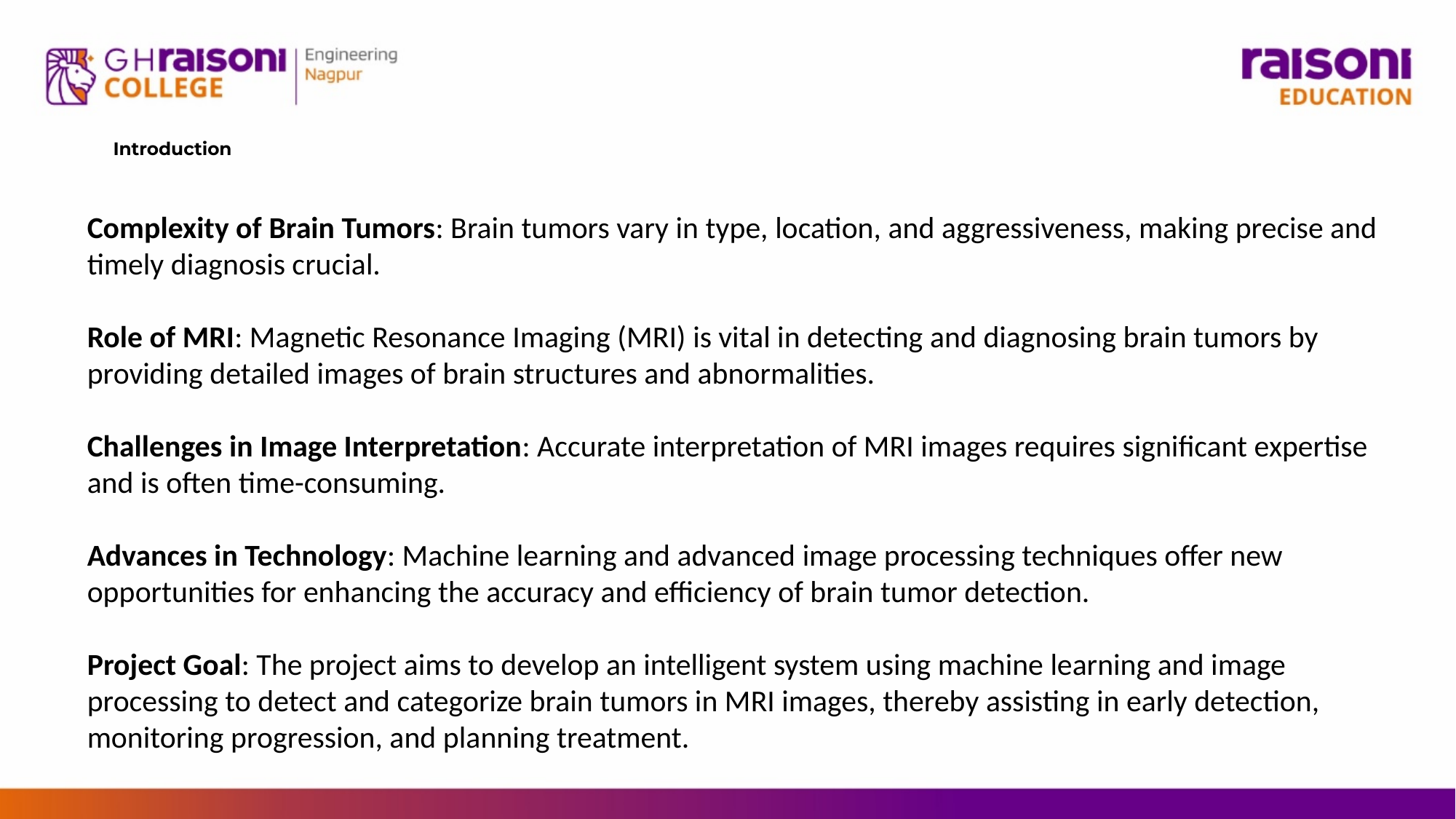

Introduction
Complexity of Brain Tumors: Brain tumors vary in type, location, and aggressiveness, making precise and timely diagnosis crucial.

Role of MRI: Magnetic Resonance Imaging (MRI) is vital in detecting and diagnosing brain tumors by providing detailed images of brain structures and abnormalities.

Challenges in Image Interpretation: Accurate interpretation of MRI images requires significant expertise and is often time-consuming.

Advances in Technology: Machine learning and advanced image processing techniques offer new opportunities for enhancing the accuracy and efficiency of brain tumor detection.

Project Goal: The project aims to develop an intelligent system using machine learning and image processing to detect and categorize brain tumors in MRI images, thereby assisting in early detection, monitoring progression, and planning treatment.